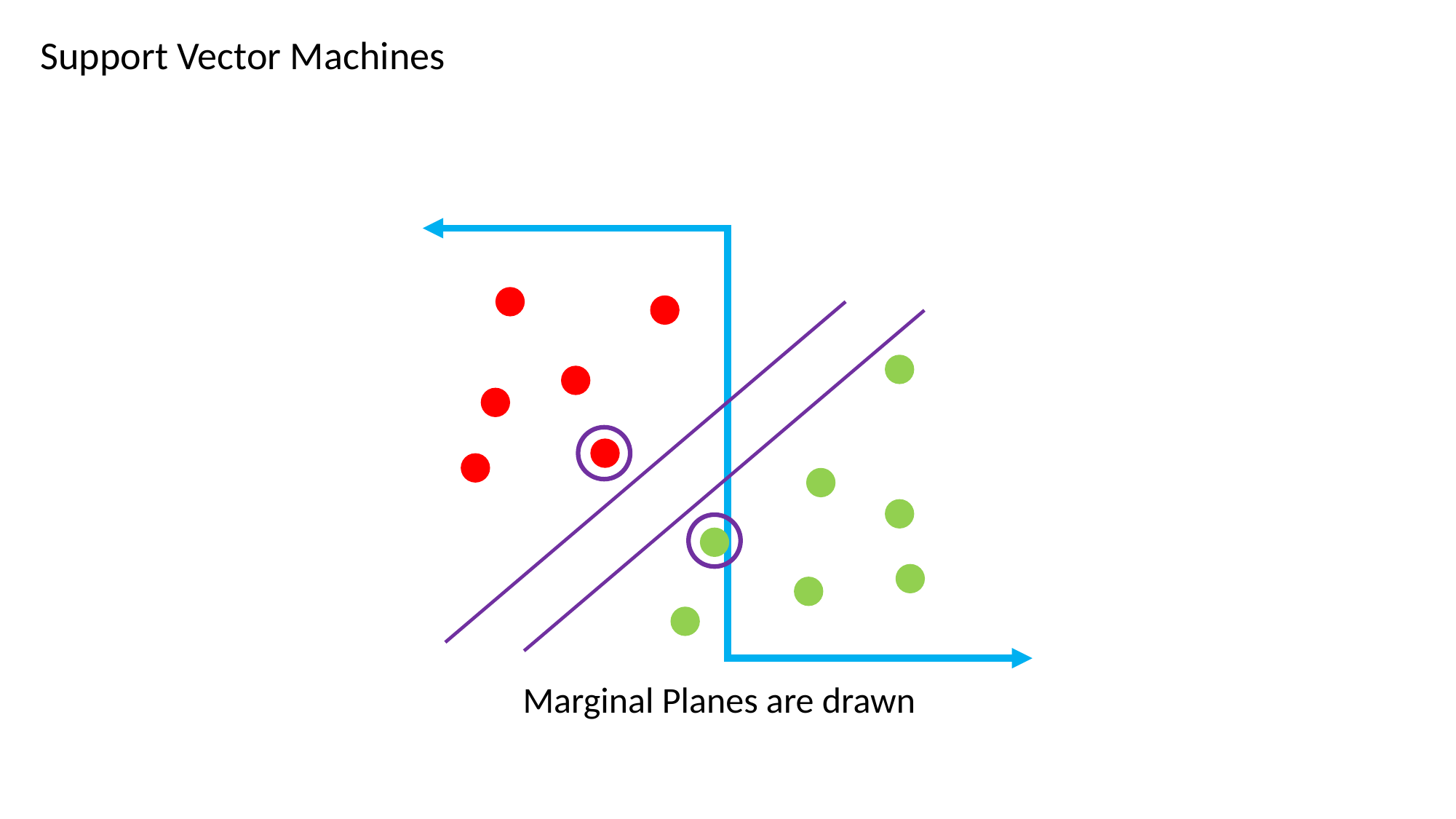

Support Vector Machines

Marginal Planes are drawn